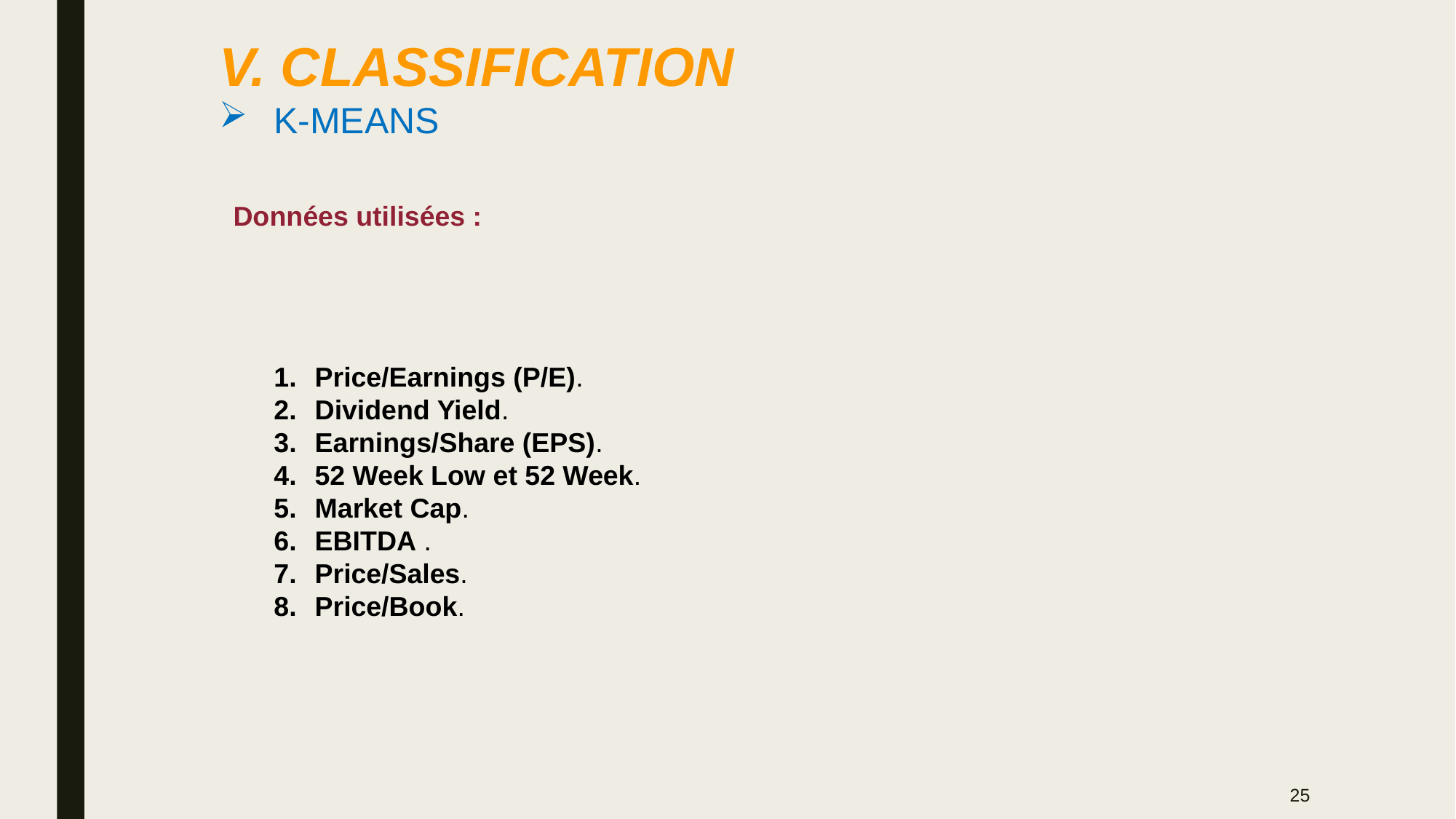

V. CLASSIFICATION
K-MEANS
Données utilisées :
Price/Earnings (P/E).
Dividend Yield.
Earnings/Share (EPS).
52 Week Low et 52 Week.
Market Cap.
EBITDA .
Price/Sales.
Price/Book.
25